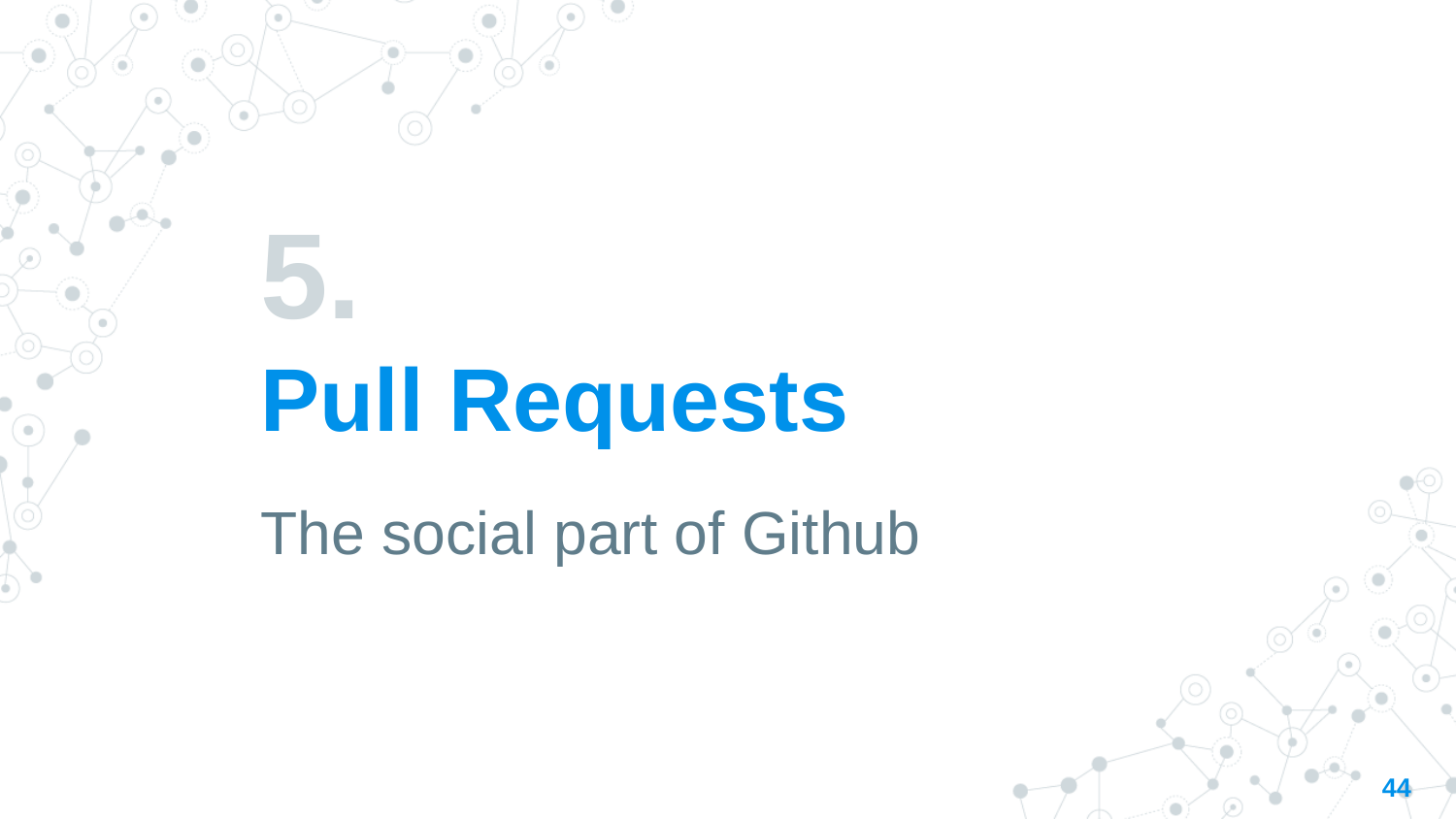

# 5.
Pull Requests
The social part of Github
44